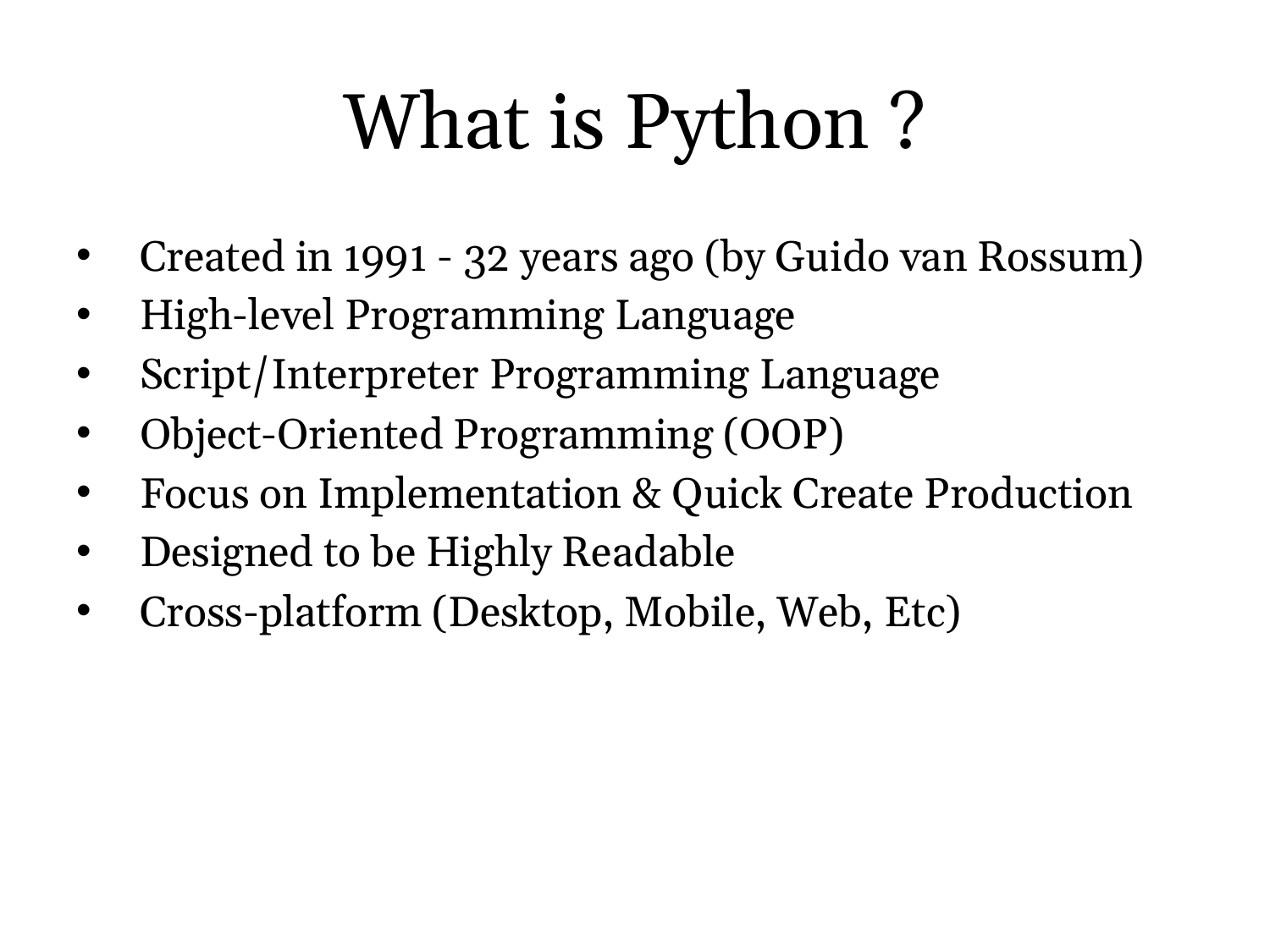

# What is Python ?
Created in 1991 - 32 years ago (by Guido van Rossum)
High-level Programming Language
Script/Interpreter Programming Language
Object-Oriented Programming (OOP)
Focus on Implementation & Quick Create Production
Designed to be Highly Readable
Cross-platform (Desktop, Mobile, Web, Etc)